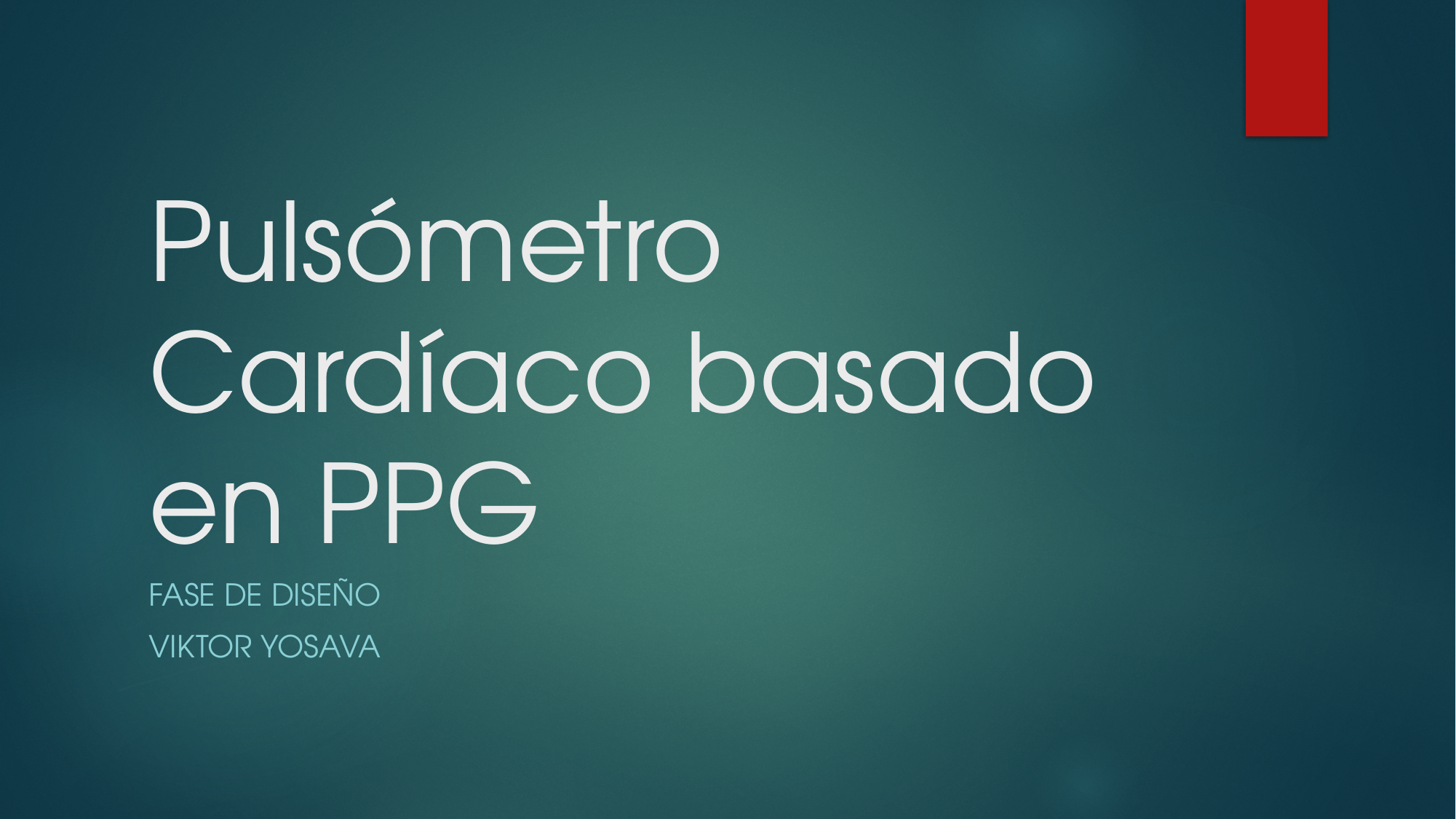

# Pulsómetro Cardíaco basado en PPG
Fase de diseño
Viktor yosava